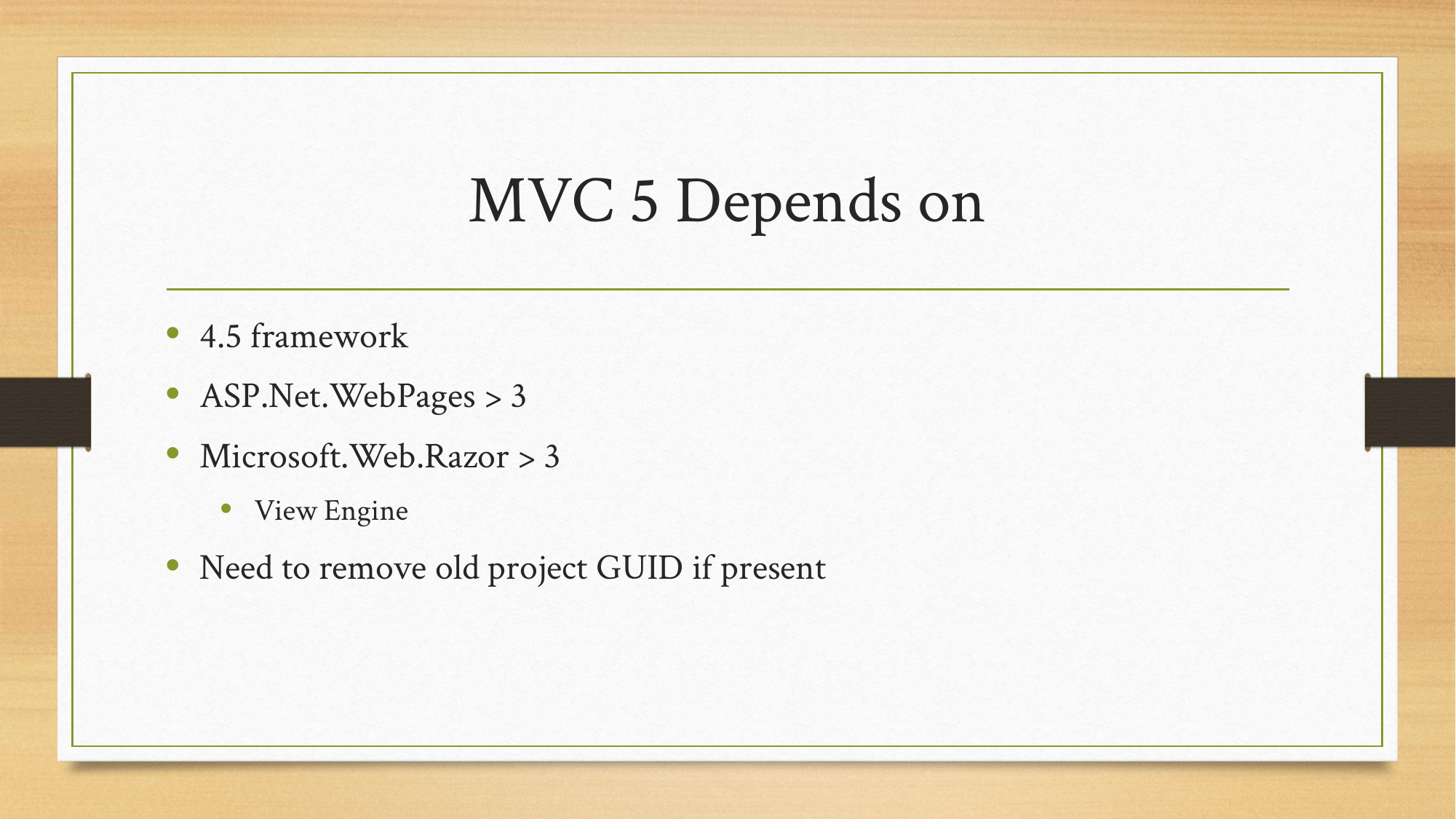

# MVC 5 Depends on
4.5 framework
ASP.Net.WebPages > 3
Microsoft.Web.Razor > 3
View Engine
Need to remove old project GUID if present